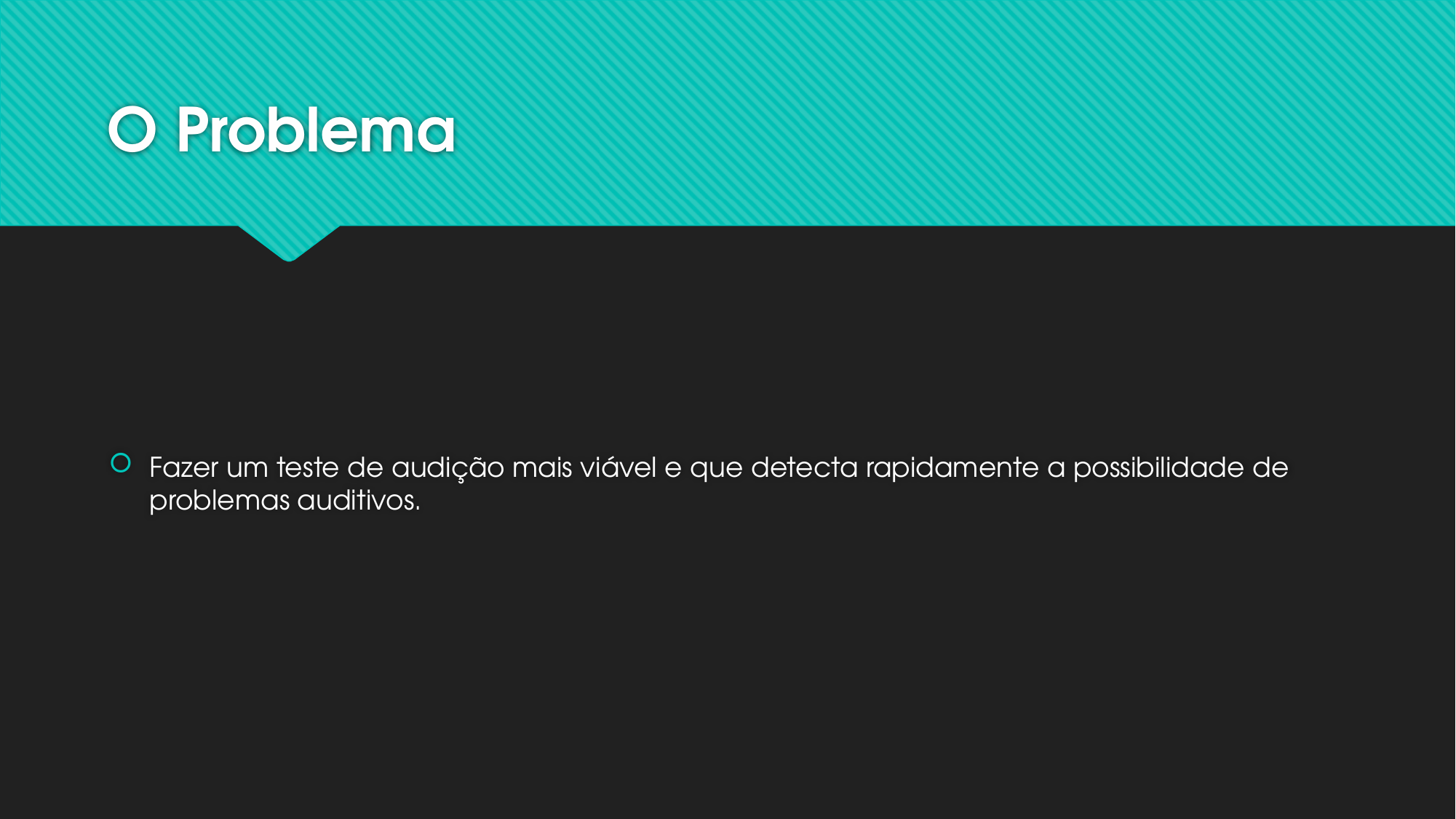

# O Problema
Fazer um teste de audição mais viável e que detecta rapidamente a possibilidade de problemas auditivos.